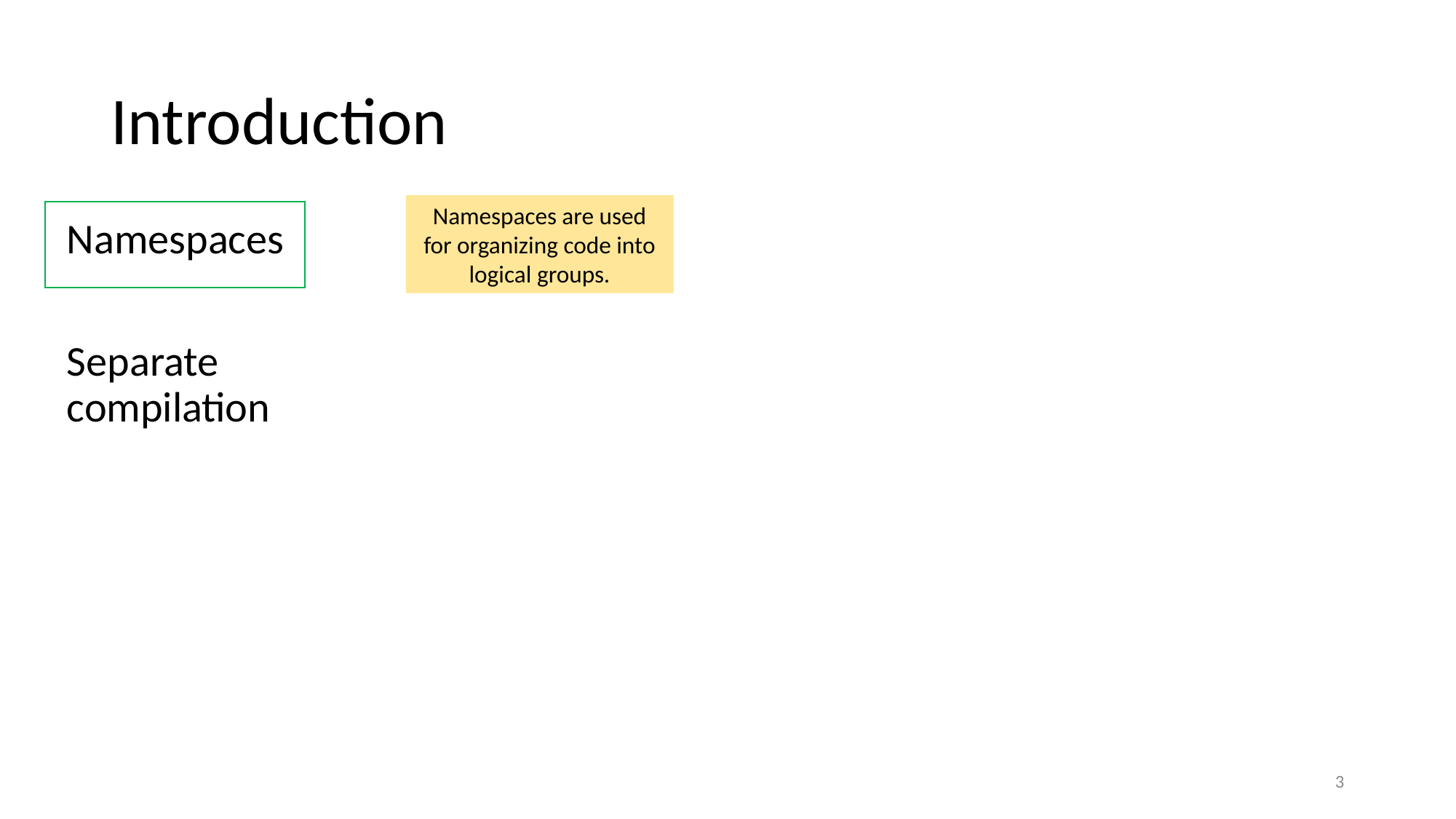

# Introduction
Namespaces are used for organizing code into logical groups.

Namespaces

Separate compilation
3